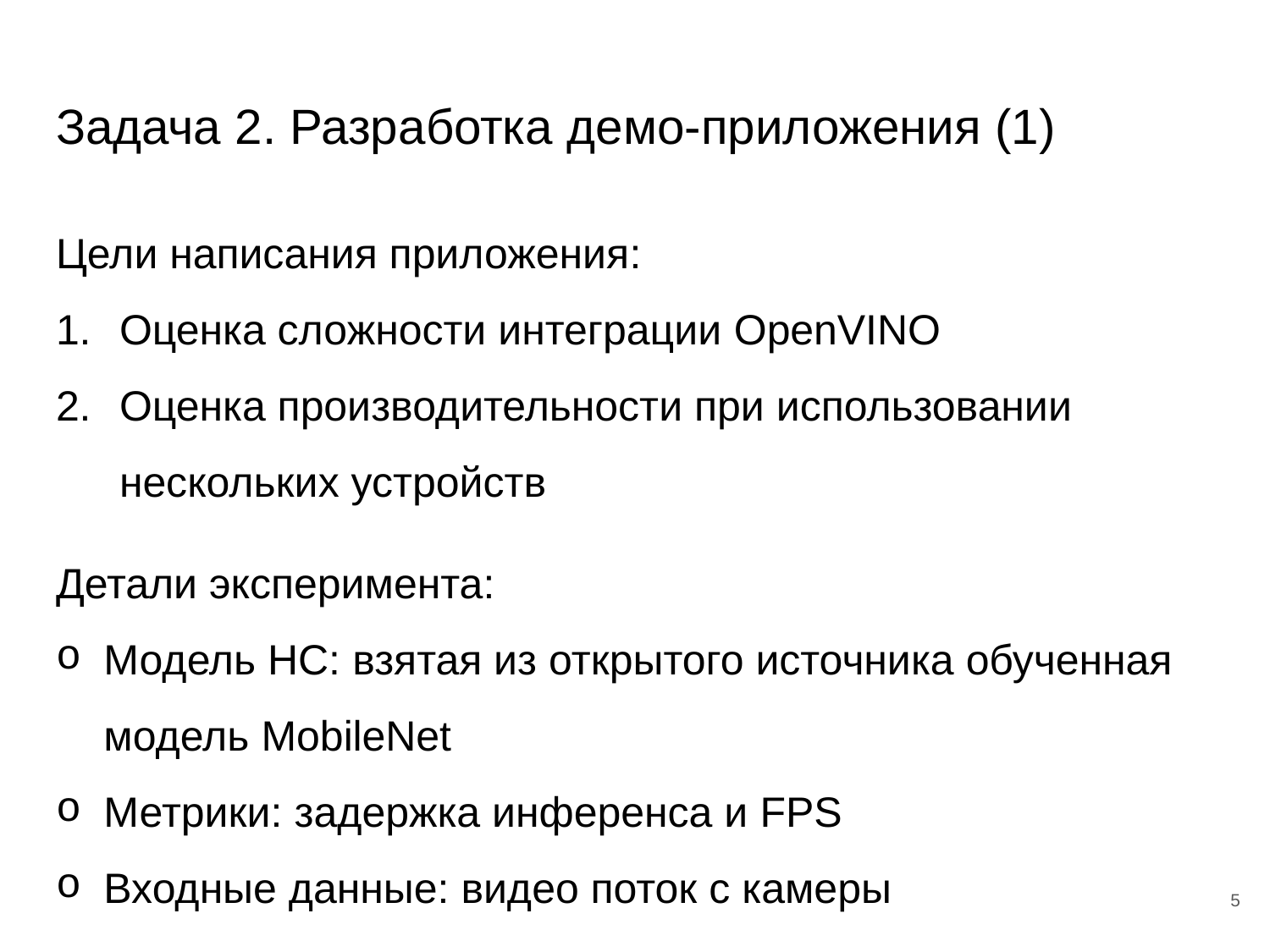

# Задача 2. Разработка демо-приложения (1)
Цели написания приложения:
Оценка сложности интеграции OpenVINO
Оценка производительности при использовании нескольких устройств
Детали эксперимента:
Модель НС: взятая из открытого источника обученная модель MobileNet
Метрики: задержка инференса и FPS
Входные данные: видео поток с камеры

5